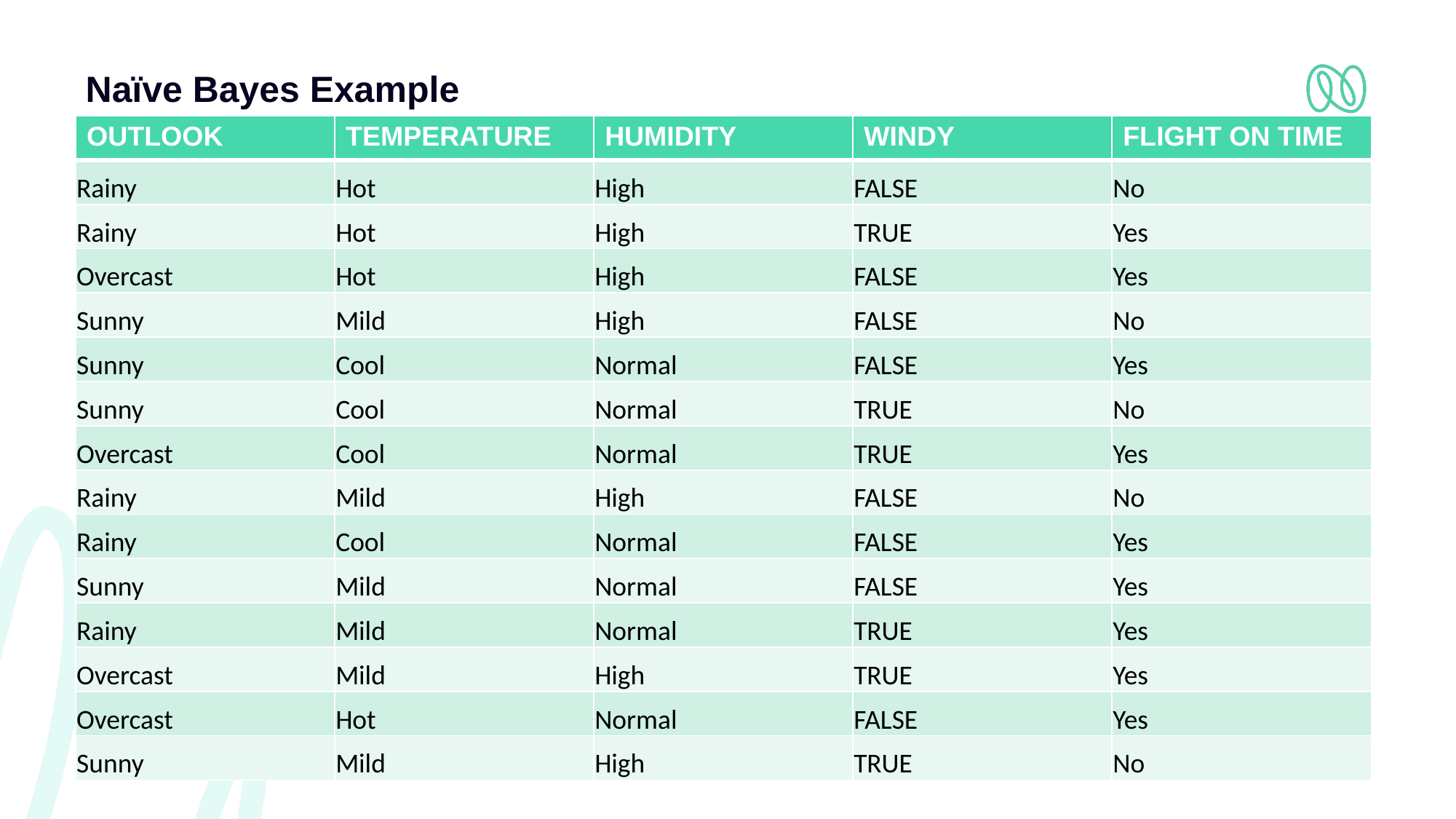

# Naïve Bayes Example
| OUTLOOK | TEMPERATURE | HUMIDITY | WINDY | FLIGHT ON TIME |
| --- | --- | --- | --- | --- |
| Rainy | Hot | High | FALSE | No |
| Rainy | Hot | High | TRUE | Yes |
| Overcast | Hot | High | FALSE | Yes |
| Sunny | Mild | High | FALSE | No |
| Sunny | Cool | Normal | FALSE | Yes |
| Sunny | Cool | Normal | TRUE | No |
| Overcast | Cool | Normal | TRUE | Yes |
| Rainy | Mild | High | FALSE | No |
| Rainy | Cool | Normal | FALSE | Yes |
| Sunny | Mild | Normal | FALSE | Yes |
| Rainy | Mild | Normal | TRUE | Yes |
| Overcast | Mild | High | TRUE | Yes |
| Overcast | Hot | Normal | FALSE | Yes |
| Sunny | Mild | High | TRUE | No |